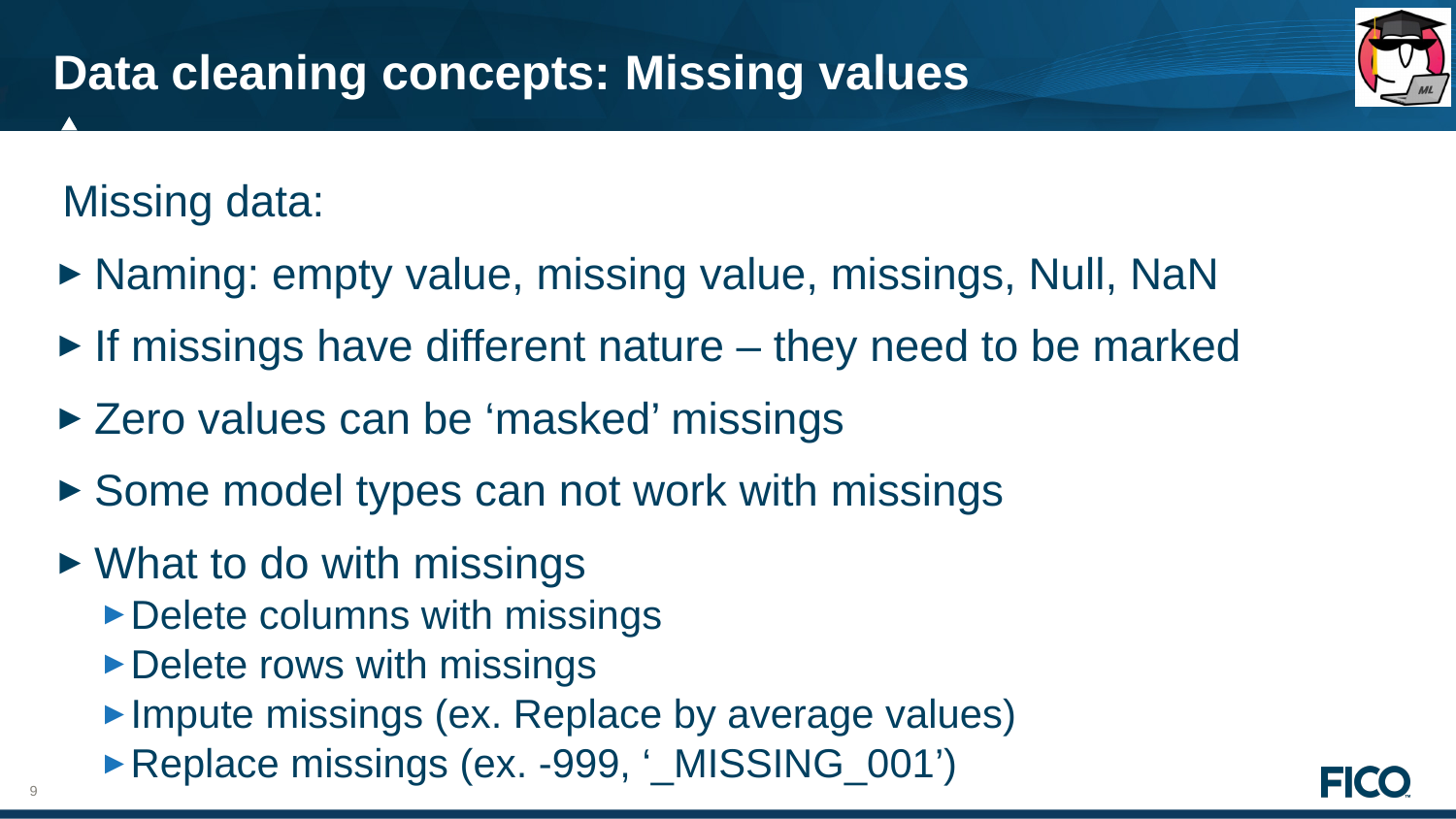

# Data cleaning concepts: Missing values
Missing data:
Naming: empty value, missing value, missings, Null, NaN
If missings have different nature – they need to be marked
Zero values can be ‘masked’ missings
Some model types can not work with missings
What to do with missings
Delete columns with missings
Delete rows with missings
Impute missings (ex. Replace by average values)
Replace missings (ex. -999, ‘_MISSING_001’)